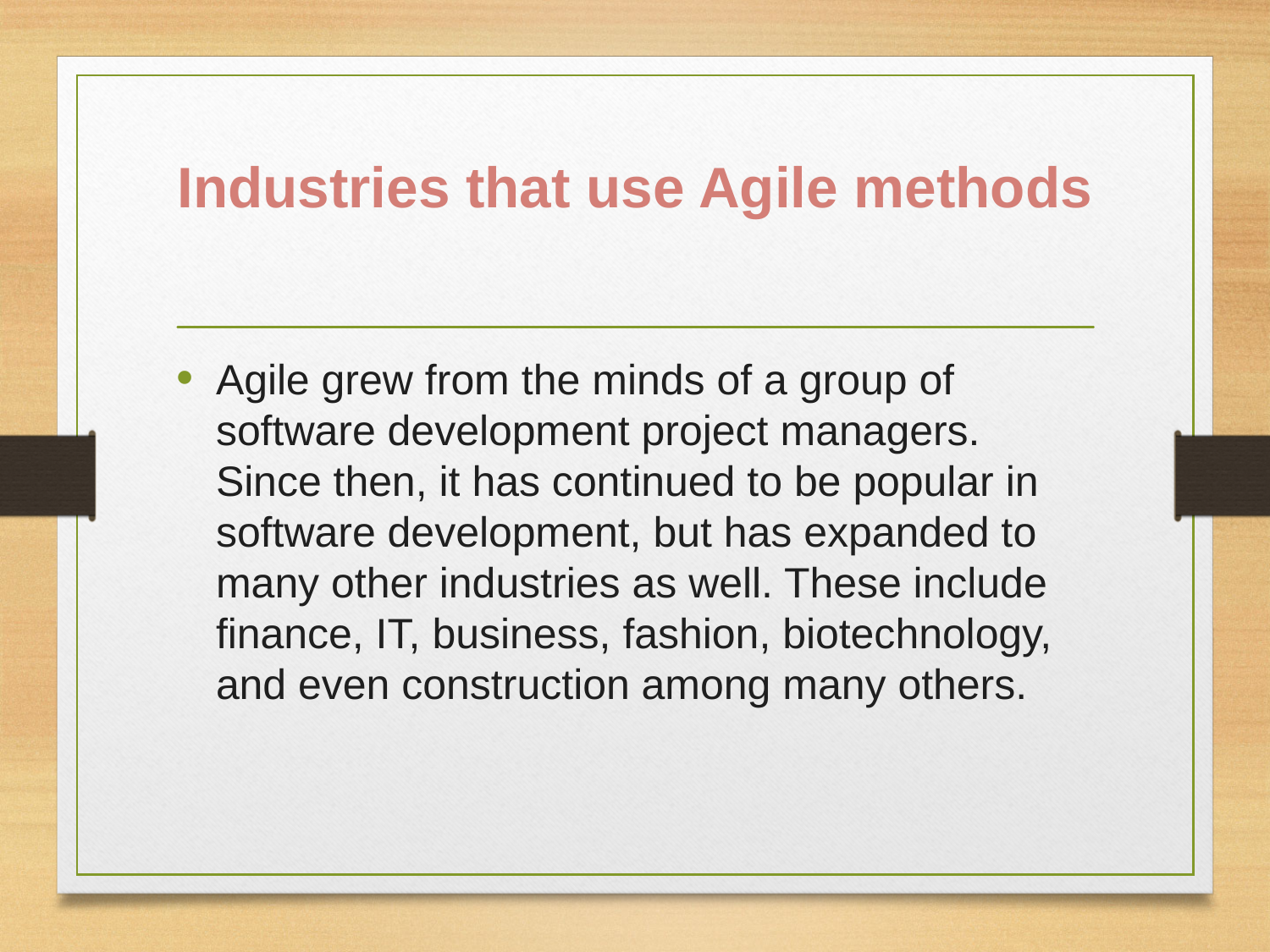

# Industries that use Agile methods
Agile grew from the minds of a group of software development project managers. Since then, it has continued to be popular in software development, but has expanded to many other industries as well. These include finance, IT, business, fashion, biotechnology, and even construction among many others.